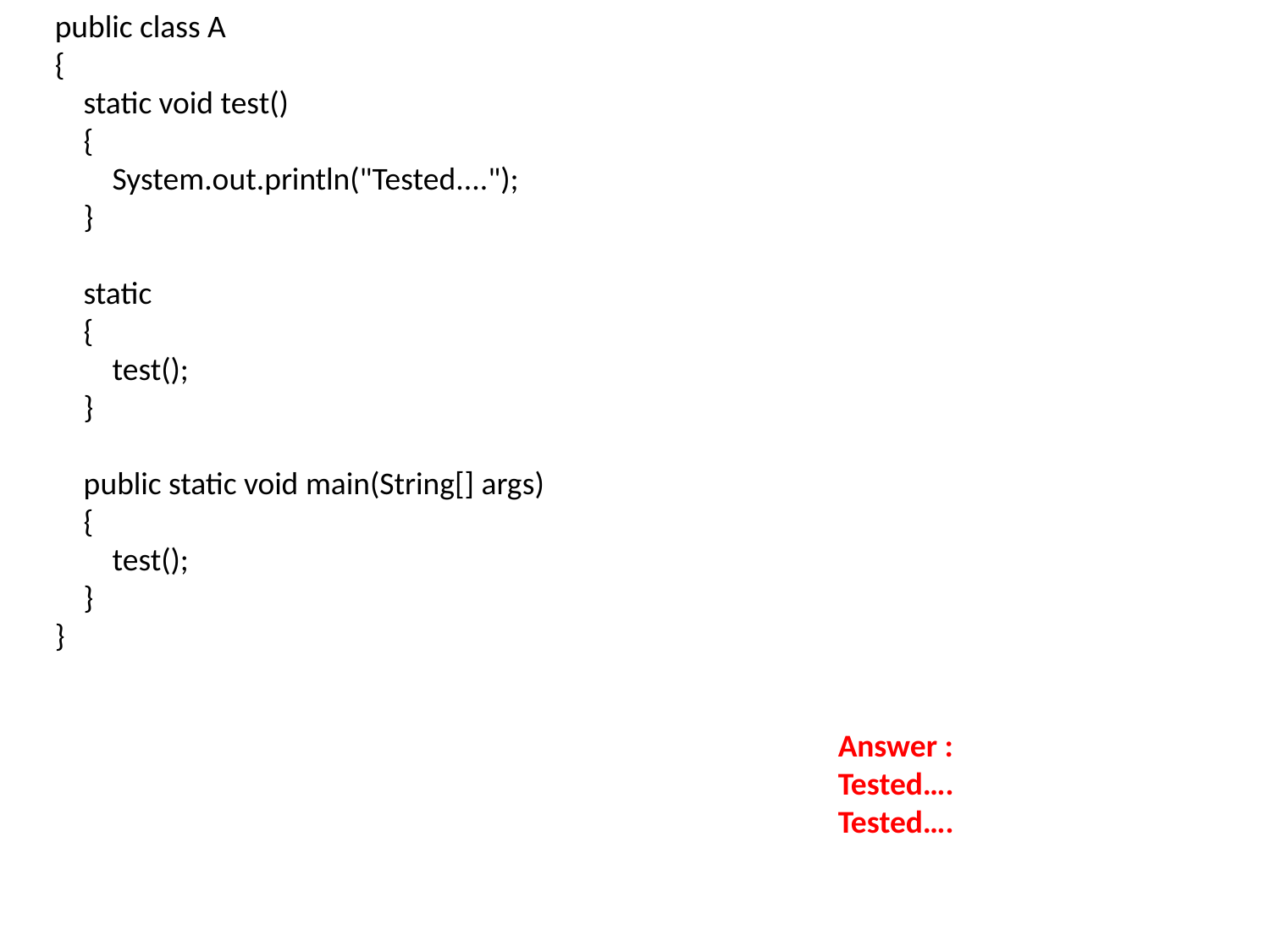

public class A
{
    static void test()
    {
        System.out.println("Tested....");
    }

    static
    {
        test();
    }

    public static void main(String[] args)
    {
        test();
    }
}
Answer :
Tested….
Tested….